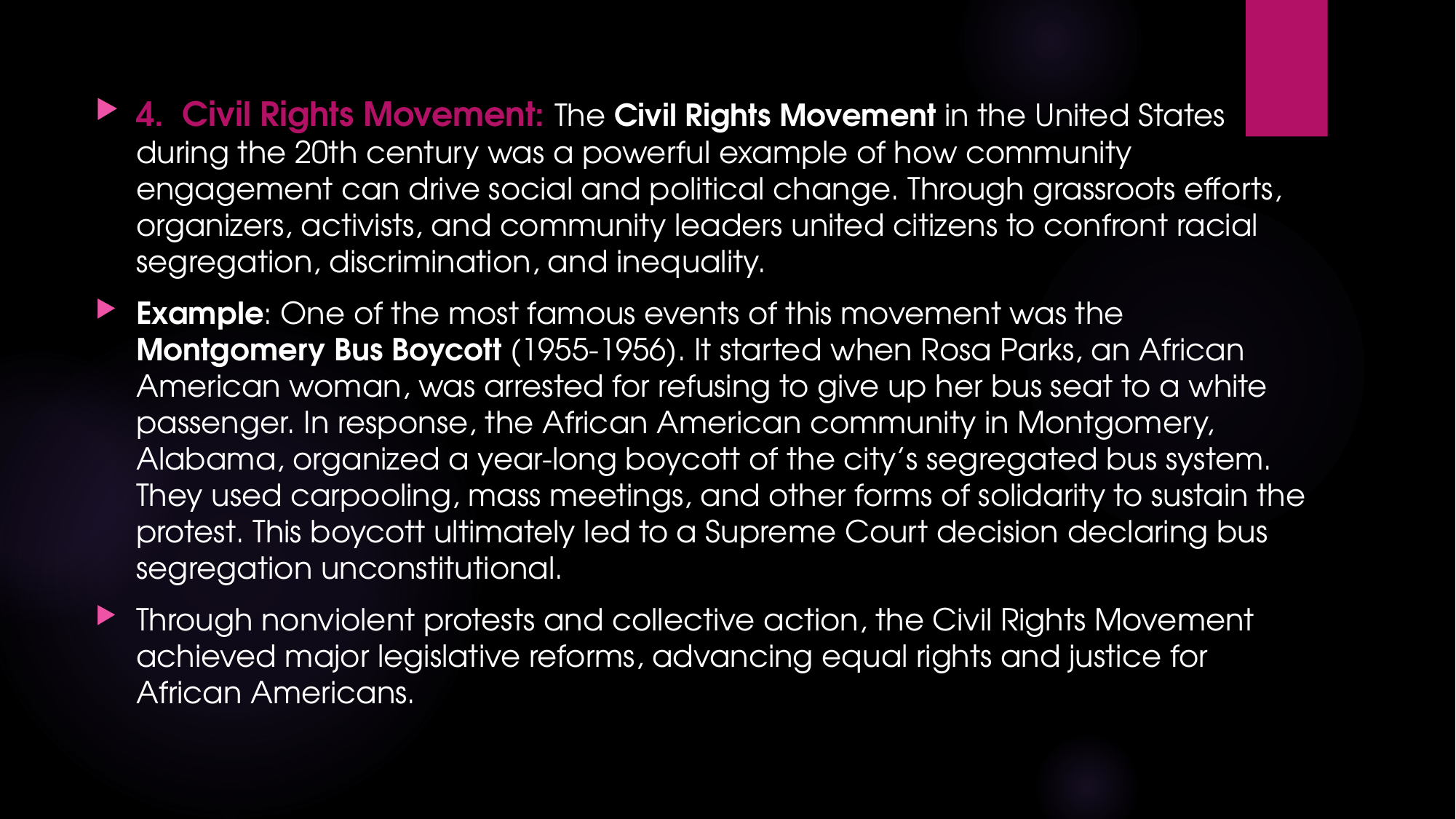

4.  Civil Rights Movement: The Civil Rights Movement in the United States during the 20th century was a powerful example of how community engagement can drive social and political change. Through grassroots efforts, organizers, activists, and community leaders united citizens to confront racial segregation, discrimination, and inequality.
Example: One of the most famous events of this movement was the Montgomery Bus Boycott (1955-1956). It started when Rosa Parks, an African American woman, was arrested for refusing to give up her bus seat to a white passenger. In response, the African American community in Montgomery, Alabama, organized a year-long boycott of the city’s segregated bus system. They used carpooling, mass meetings, and other forms of solidarity to sustain the protest. This boycott ultimately led to a Supreme Court decision declaring bus segregation unconstitutional.
Through nonviolent protests and collective action, the Civil Rights Movement achieved major legislative reforms, advancing equal rights and justice for African Americans.